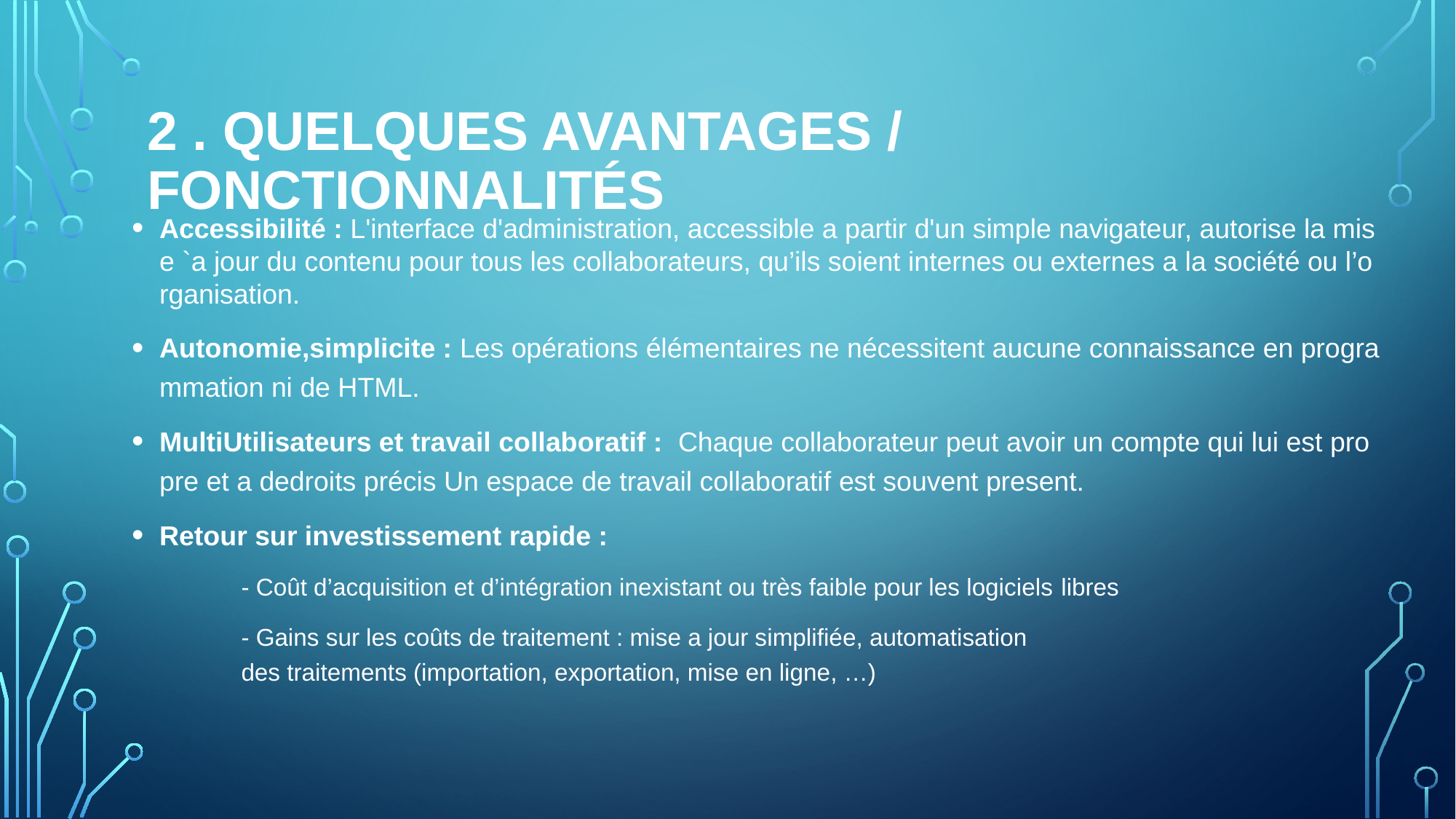

# 2 . Quelques Avantages / Fonctionnalités
Accessibilité : L'interface d'administration, accessible a partir d'un simple navigateur, autorise la mise `a jour du contenu pour tous les collaborateurs, qu’ils soient internes ou externes a la société ou l’organisation.
Autonomie,simplicite : Les opérations élémentaires ne nécessitent aucune connaissance en programmation ni de HTML.
MultiUtilisateurs et travail collaboratif :  Chaque collaborateur peut avoir un compte qui lui est propre et a dedroits précis Un espace de travail collaboratif est souvent present.
Retour sur investissement rapide :
	- Coût d’acquisition et d’intégration inexistant ou très faible pour les logiciels libres
	- Gains sur les coûts de traitement : mise a jour simplifiée, automatisation 	  	 		des traitements (importation, exportation, mise en ligne, …)